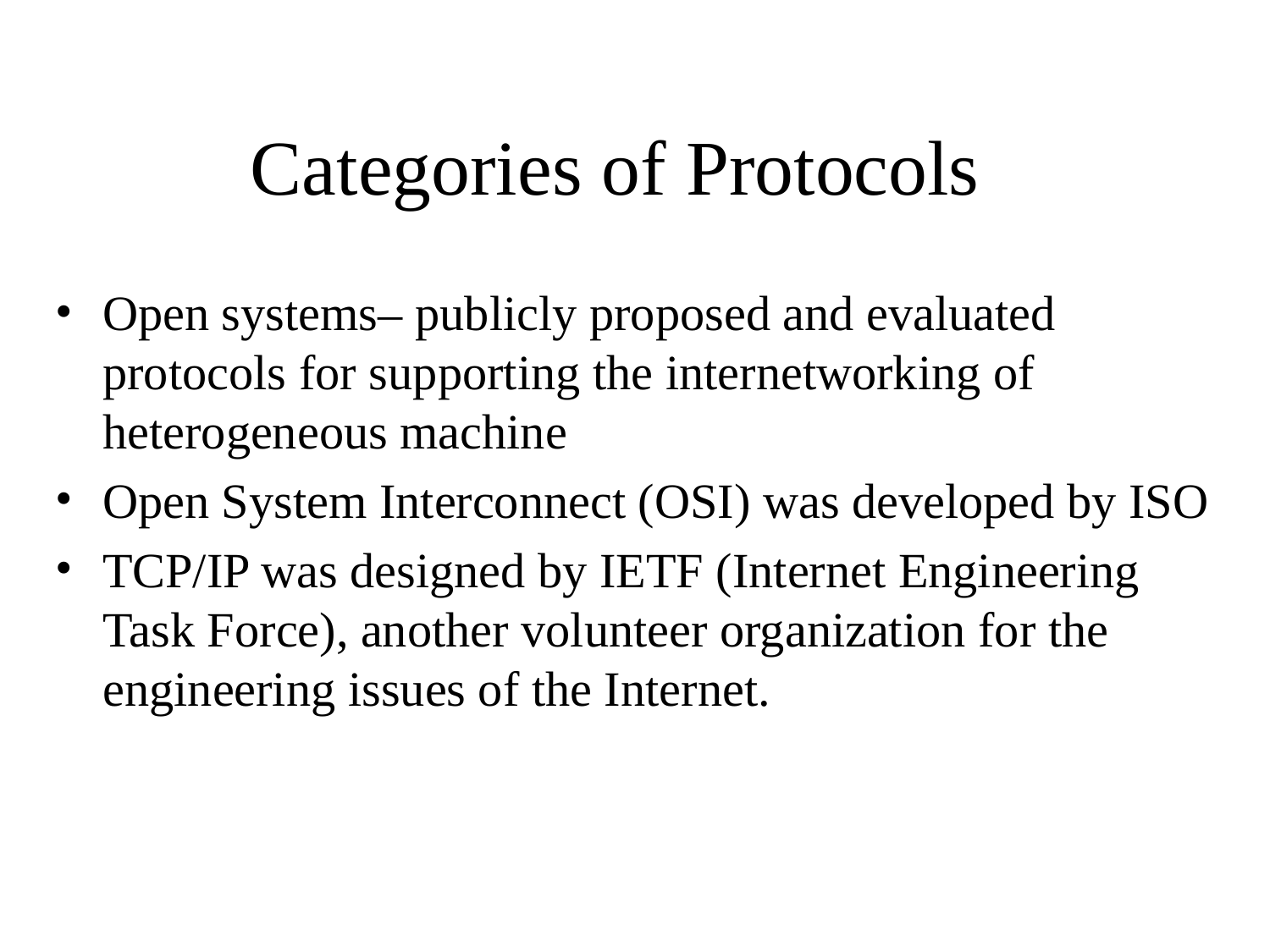

# Categories of Protocols
Open systems– publicly proposed and evaluated protocols for supporting the internetworking of heterogeneous machine
Open System Interconnect (OSI) was developed by ISO
TCP/IP was designed by IETF (Internet Engineering Task Force), another volunteer organization for the engineering issues of the Internet.